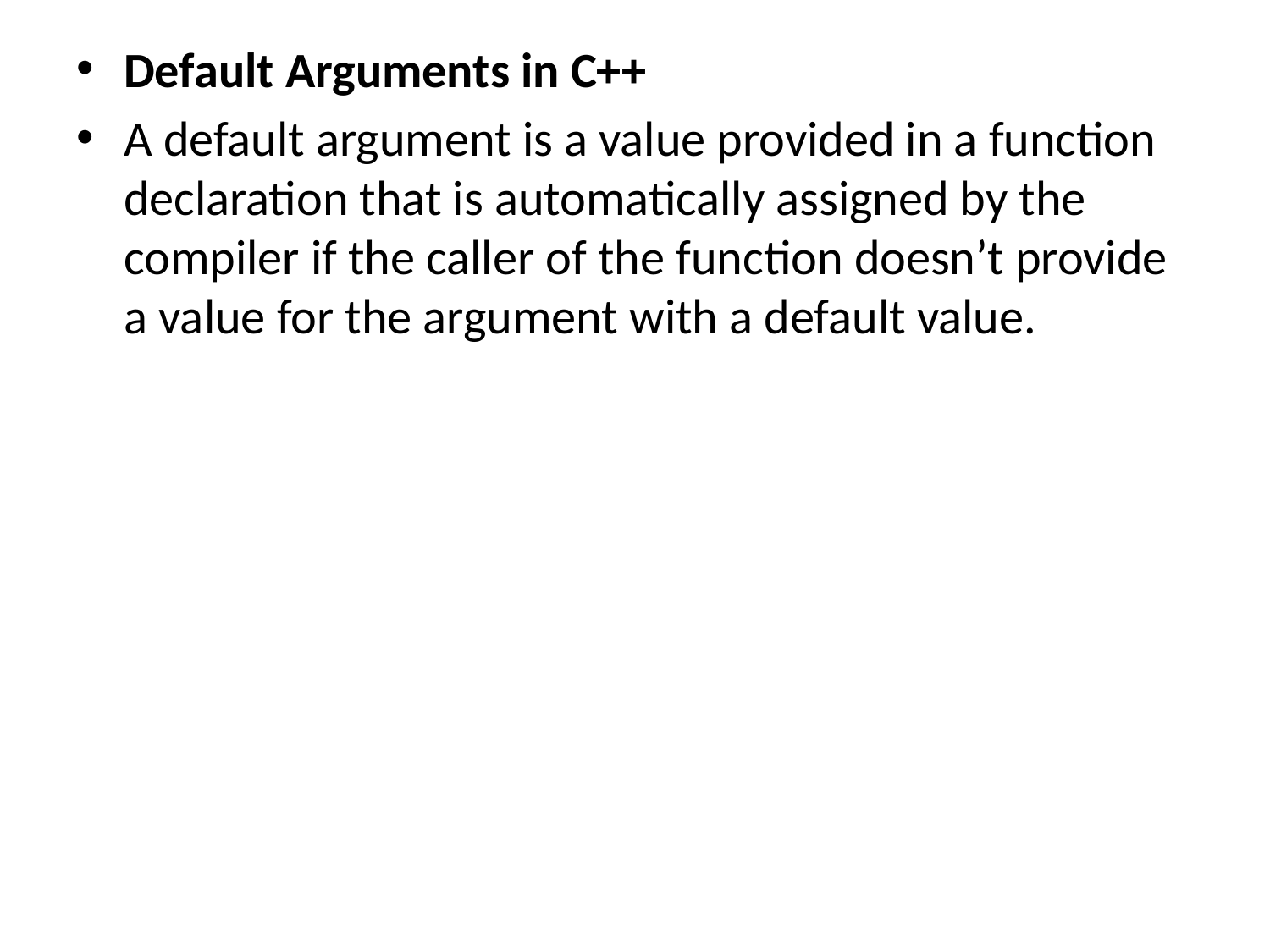

Default Arguments in C++
A default argument is a value provided in a function declaration that is automatically assigned by the compiler if the caller of the function doesn’t provide a value for the argument with a default value.